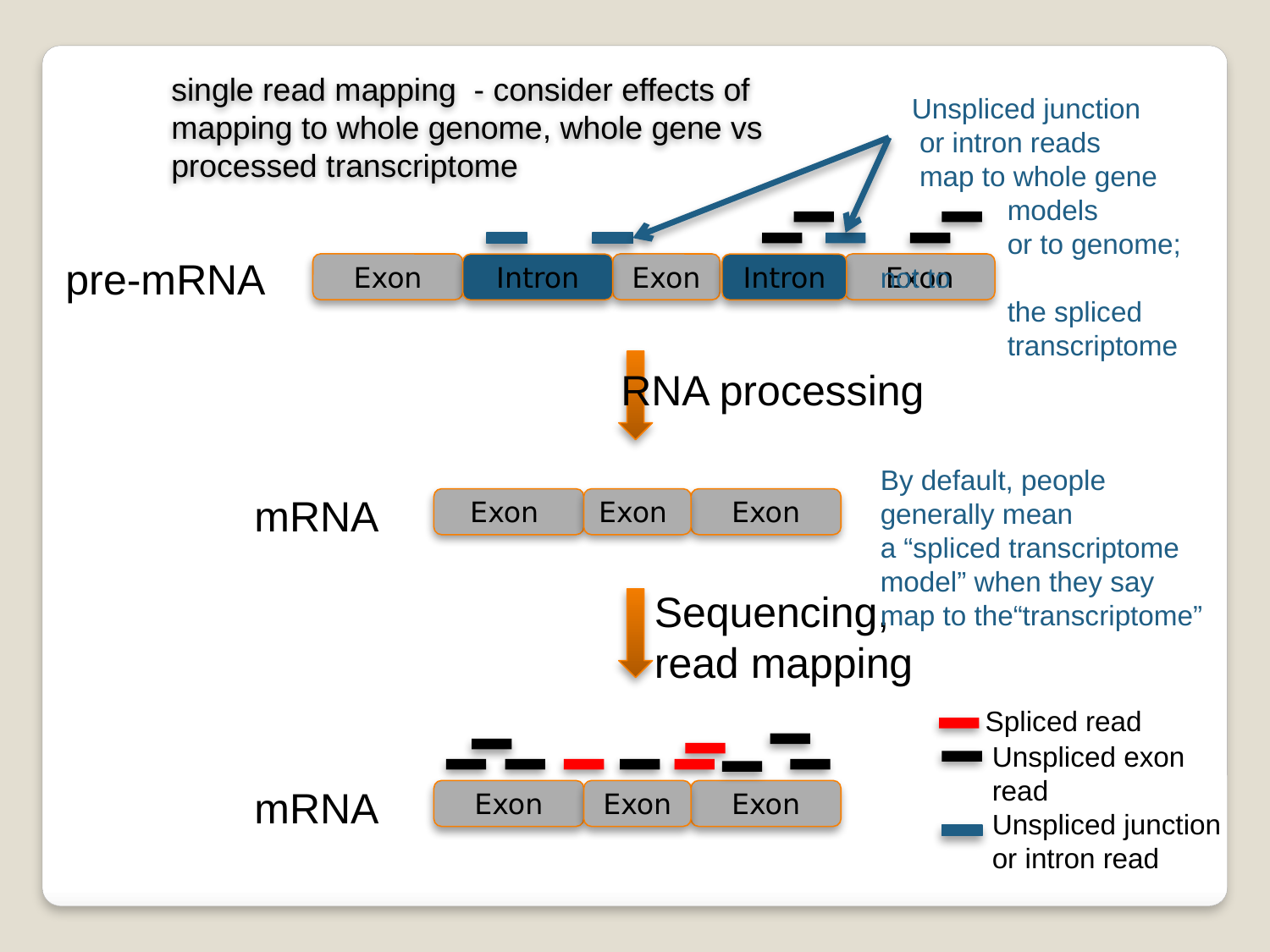

single read mapping  - consider effects of
	mapping to whole genome, whole gene vs
	processed transcriptome
    Unspliced junction
     or intron reads
     map to whole gene 	models
	or to genome; not to
	the spliced 	transcriptome

By default, people generally mean
a “spliced transcriptome model” when they say
map to the“transcriptome”

pre-mRNA
Exon
Exon
Exon
Intron
Intron

RNA processing
mRNA
Exon
Exon
Exon
Sequencing,
read mapping

Spliced read

Unspliced exon
read
Unspliced junction
or intron read

mRNA
Exon
Exon
Exon